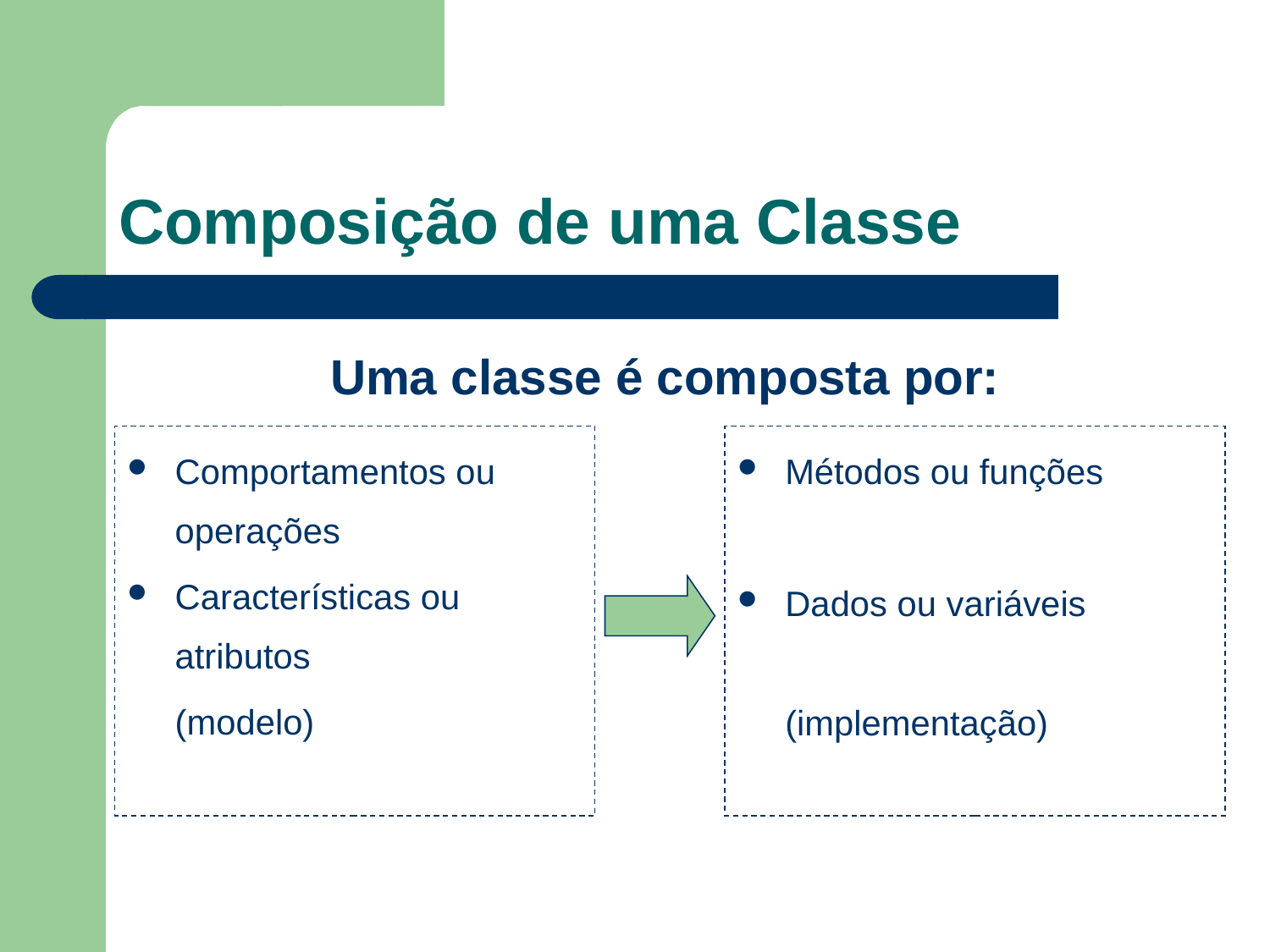

# Composição de uma Classe
Uma classe é composta por:
Comportamentos ou operações
Características ou atributos
	(modelo)
Métodos ou funções

Dados ou variáveis

	(implementação)